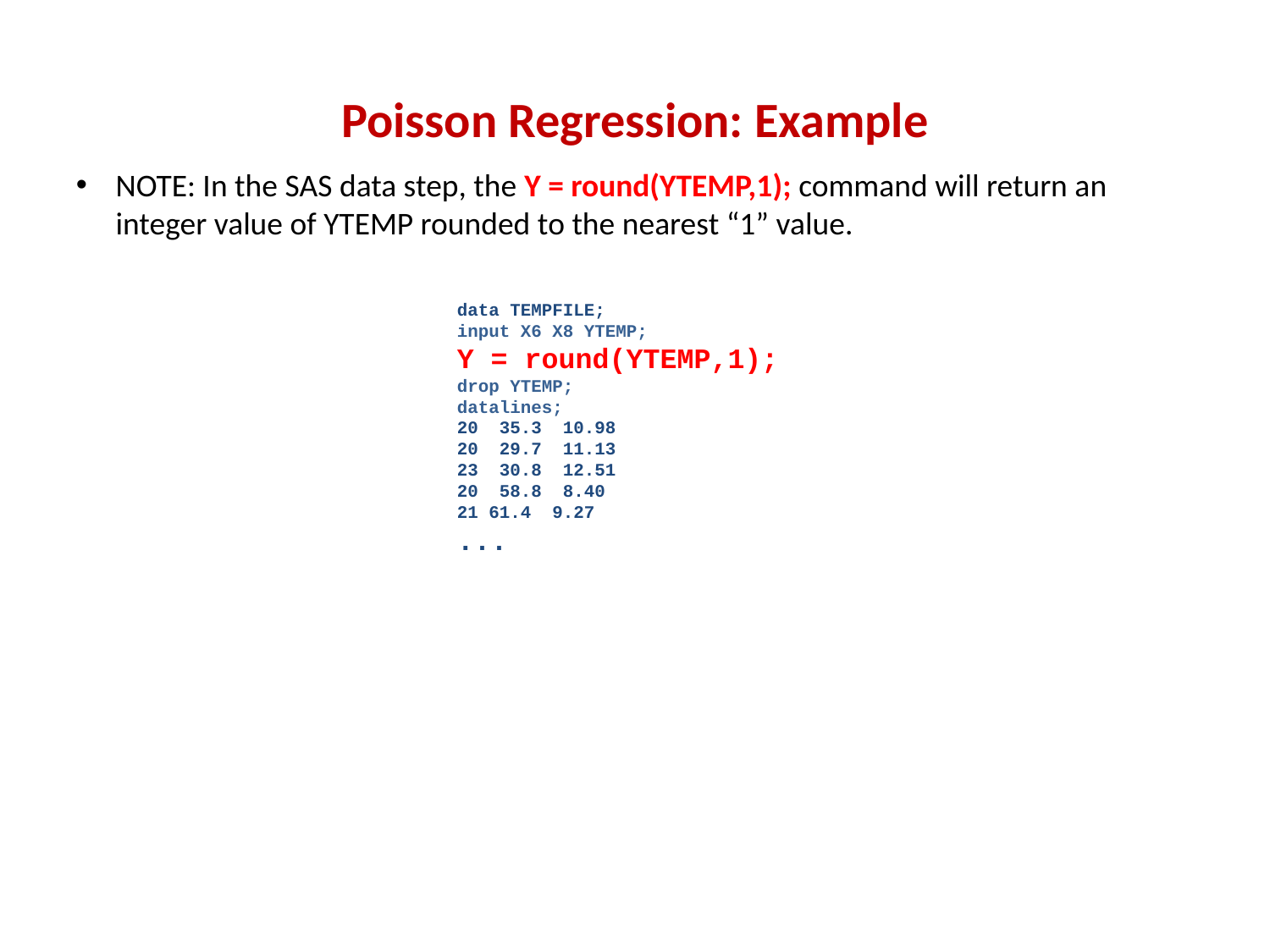

# Poisson Regression: Example
NOTE: In the SAS data step, the Y = round(YTEMP,1); command will return an integer value of YTEMP rounded to the nearest “1” value.

data TEMPFILE;
input X6 X8 YTEMP;
Y = round(YTEMP,1);
drop YTEMP;
datalines;
20  35.3  10.98
20  29.7  11.13
23  30.8  12.51
20  58.8  8.40
61.4  9.27
...